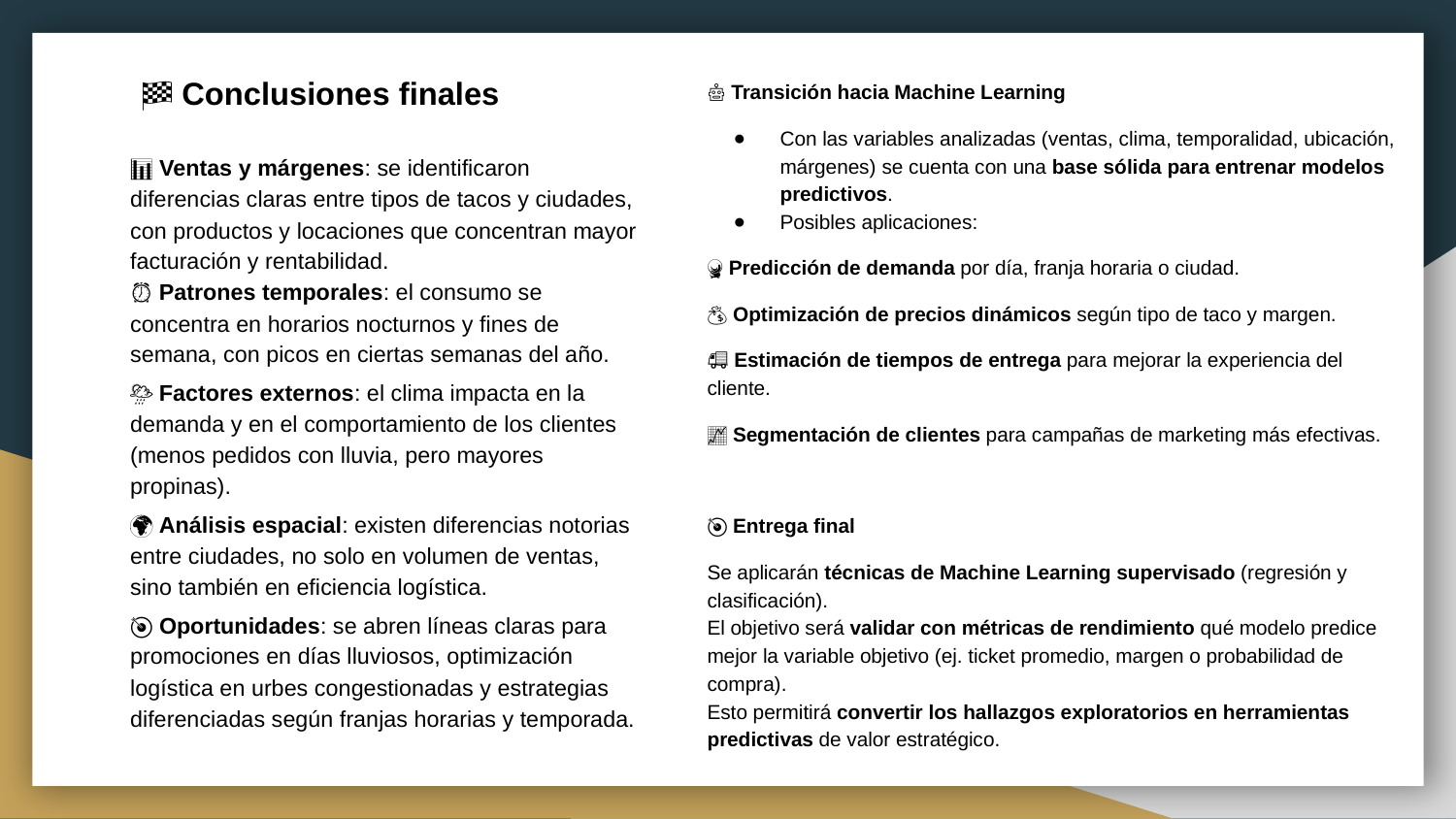

# 🏁 Conclusiones finales

🤖 Transición hacia Machine Learning
Con las variables analizadas (ventas, clima, temporalidad, ubicación, márgenes) se cuenta con una base sólida para entrenar modelos predictivos.
Posibles aplicaciones:
🔮 Predicción de demanda por día, franja horaria o ciudad.
💰 Optimización de precios dinámicos según tipo de taco y margen.
🚚 Estimación de tiempos de entrega para mejorar la experiencia del cliente.
📈 Segmentación de clientes para campañas de marketing más efectivas.

🎯 Entrega final
Se aplicarán técnicas de Machine Learning supervisado (regresión y clasificación).
El objetivo será validar con métricas de rendimiento qué modelo predice mejor la variable objetivo (ej. ticket promedio, margen o probabilidad de compra).
Esto permitirá convertir los hallazgos exploratorios en herramientas predictivas de valor estratégico.
📊 Ventas y márgenes: se identificaron diferencias claras entre tipos de tacos y ciudades, con productos y locaciones que concentran mayor facturación y rentabilidad.
⏰ Patrones temporales: el consumo se concentra en horarios nocturnos y fines de semana, con picos en ciertas semanas del año.
🌦️ Factores externos: el clima impacta en la demanda y en el comportamiento de los clientes (menos pedidos con lluvia, pero mayores propinas).
🌍 Análisis espacial: existen diferencias notorias entre ciudades, no solo en volumen de ventas, sino también en eficiencia logística.
🎯 Oportunidades: se abren líneas claras para promociones en días lluviosos, optimización logística en urbes congestionadas y estrategias diferenciadas según franjas horarias y temporada.